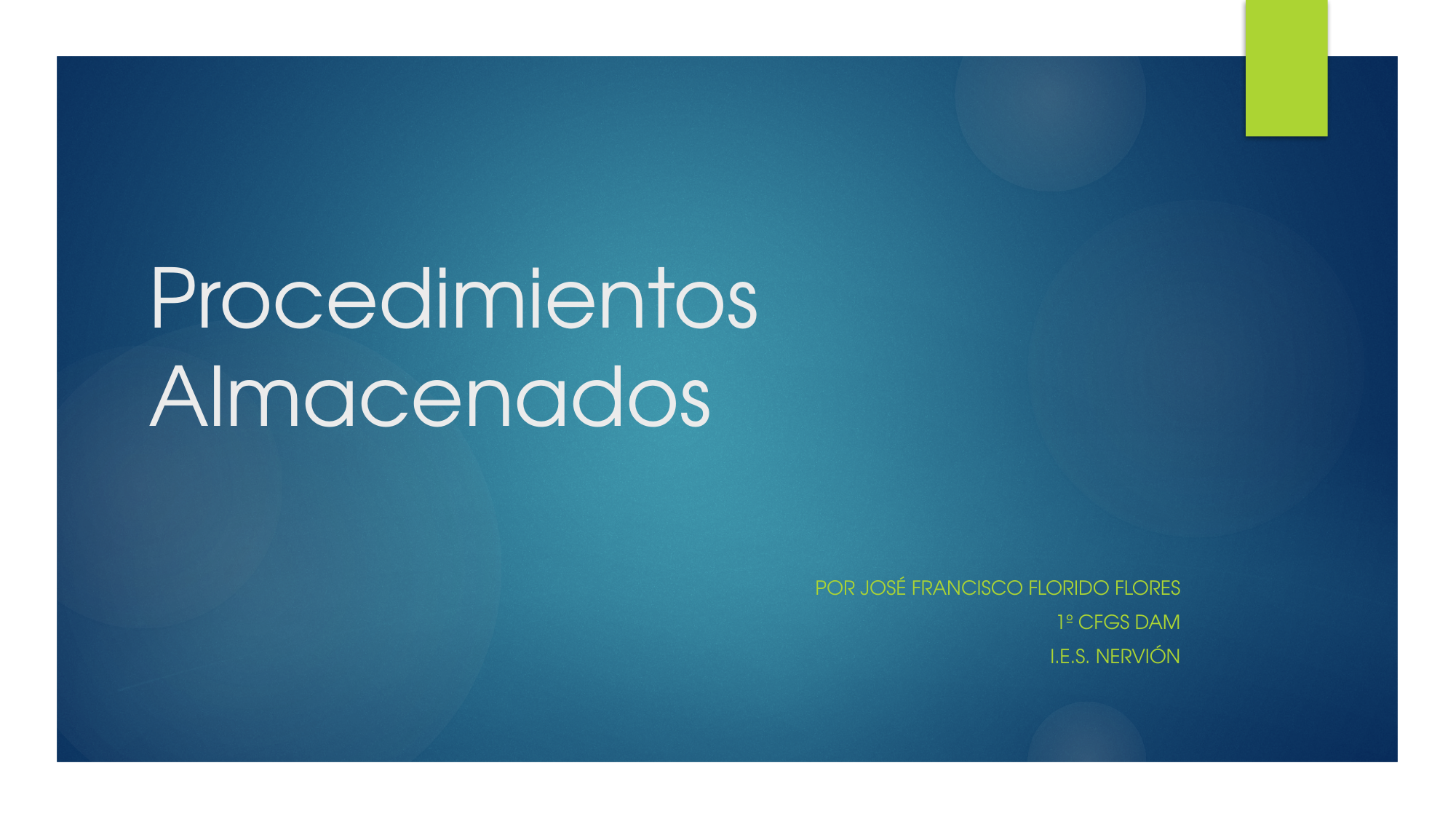

# Procedimientos Almacenados
Por José Francisco Florido Flores
1º CFGS DAM
I.E.S. Nervión